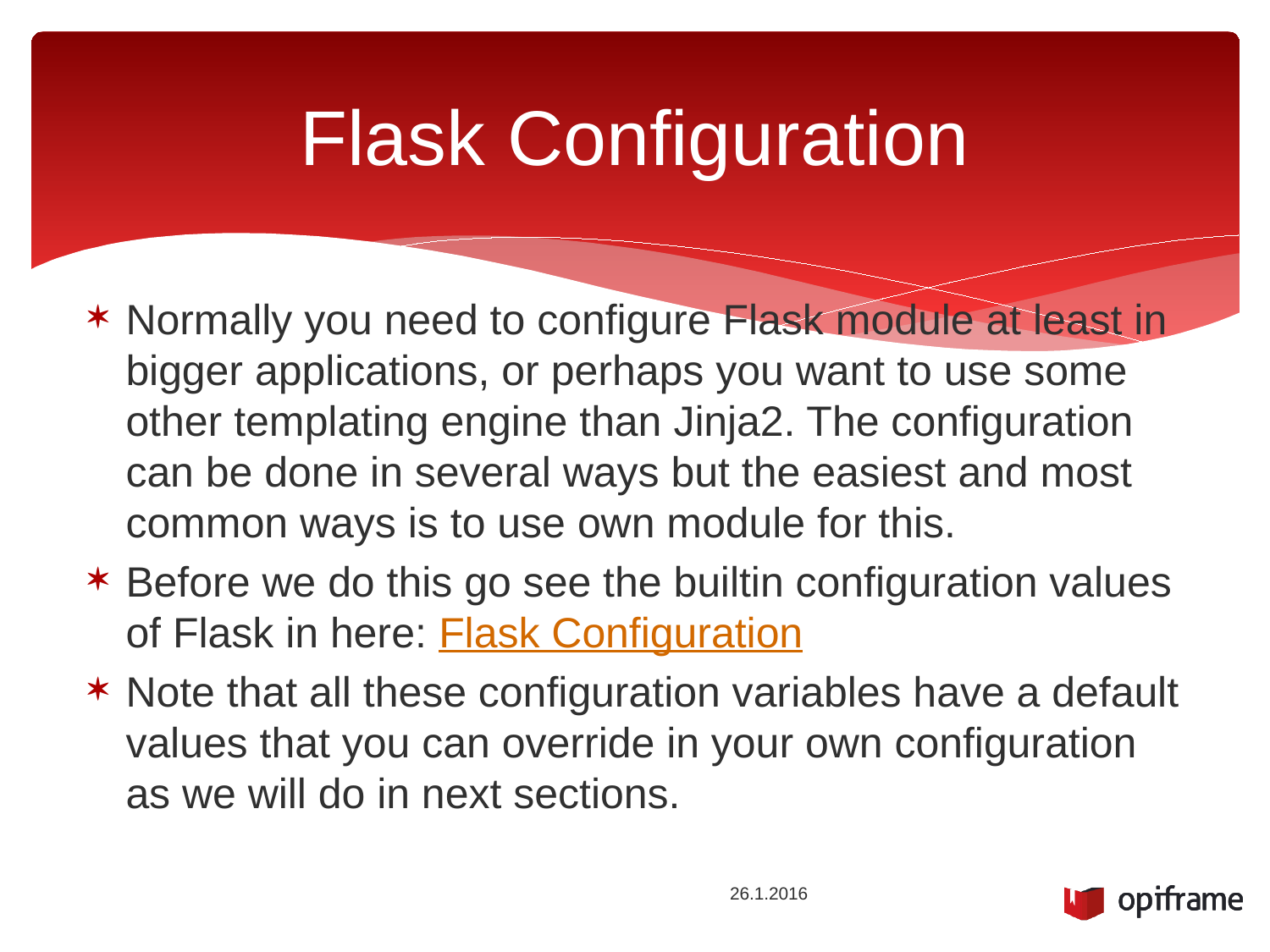

# Flask Configuration
Normally you need to configure Flask module at least in bigger applications, or perhaps you want to use some other templating engine than Jinja2. The configuration can be done in several ways but the easiest and most common ways is to use own module for this.
Before we do this go see the builtin configuration values of Flask in here: Flask Configuration
Note that all these configuration variables have a default values that you can override in your own configuration as we will do in next sections.

26.1.2016